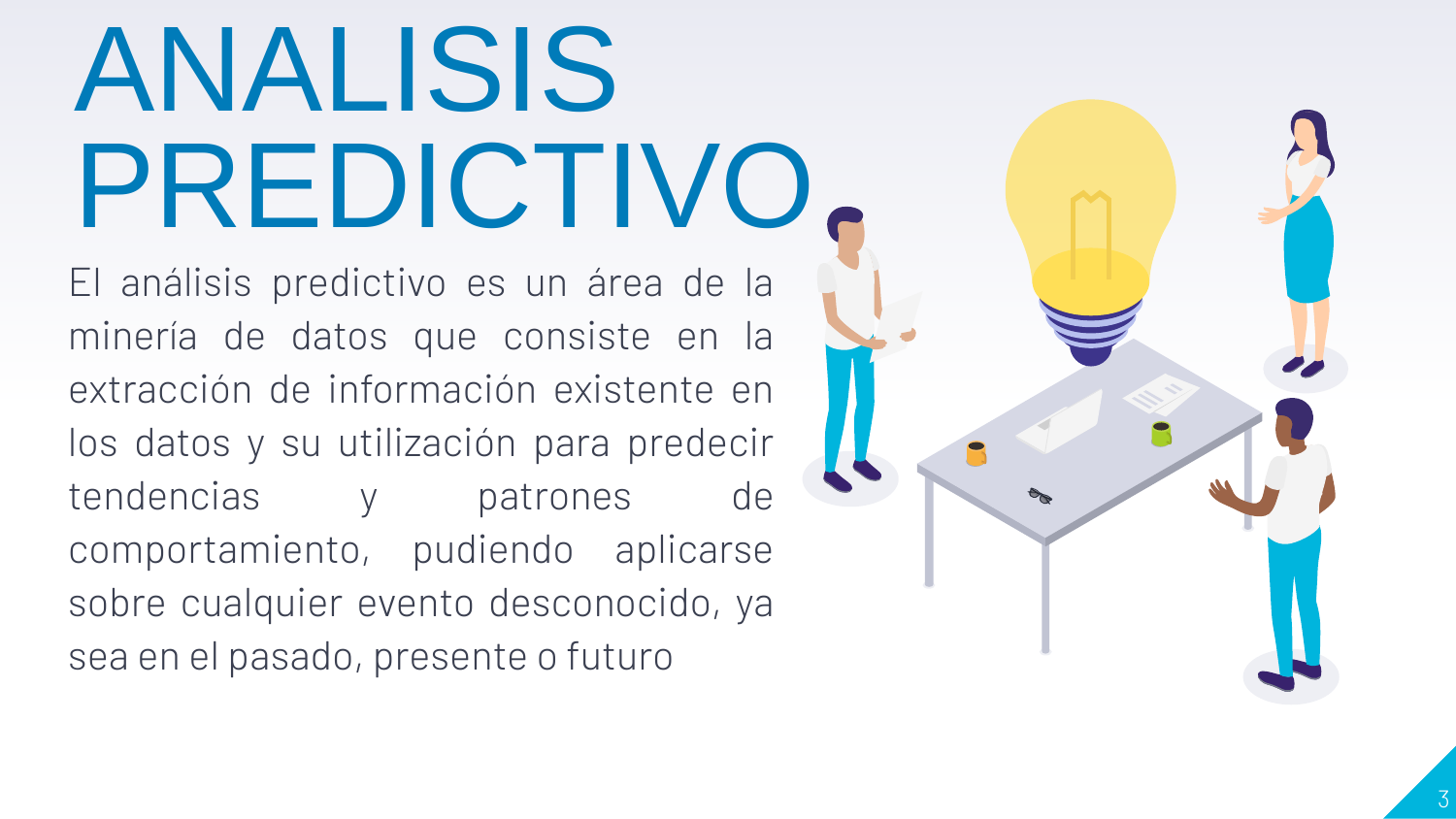

ANALISIS PREDICTIVO

El análisis predictivo es un área de la minería de datos que consiste en la extracción de información existente en los datos y su utilización para predecir tendencias y patrones de comportamiento, pudiendo aplicarse sobre cualquier evento desconocido, ya sea en el pasado, presente o futuro
3